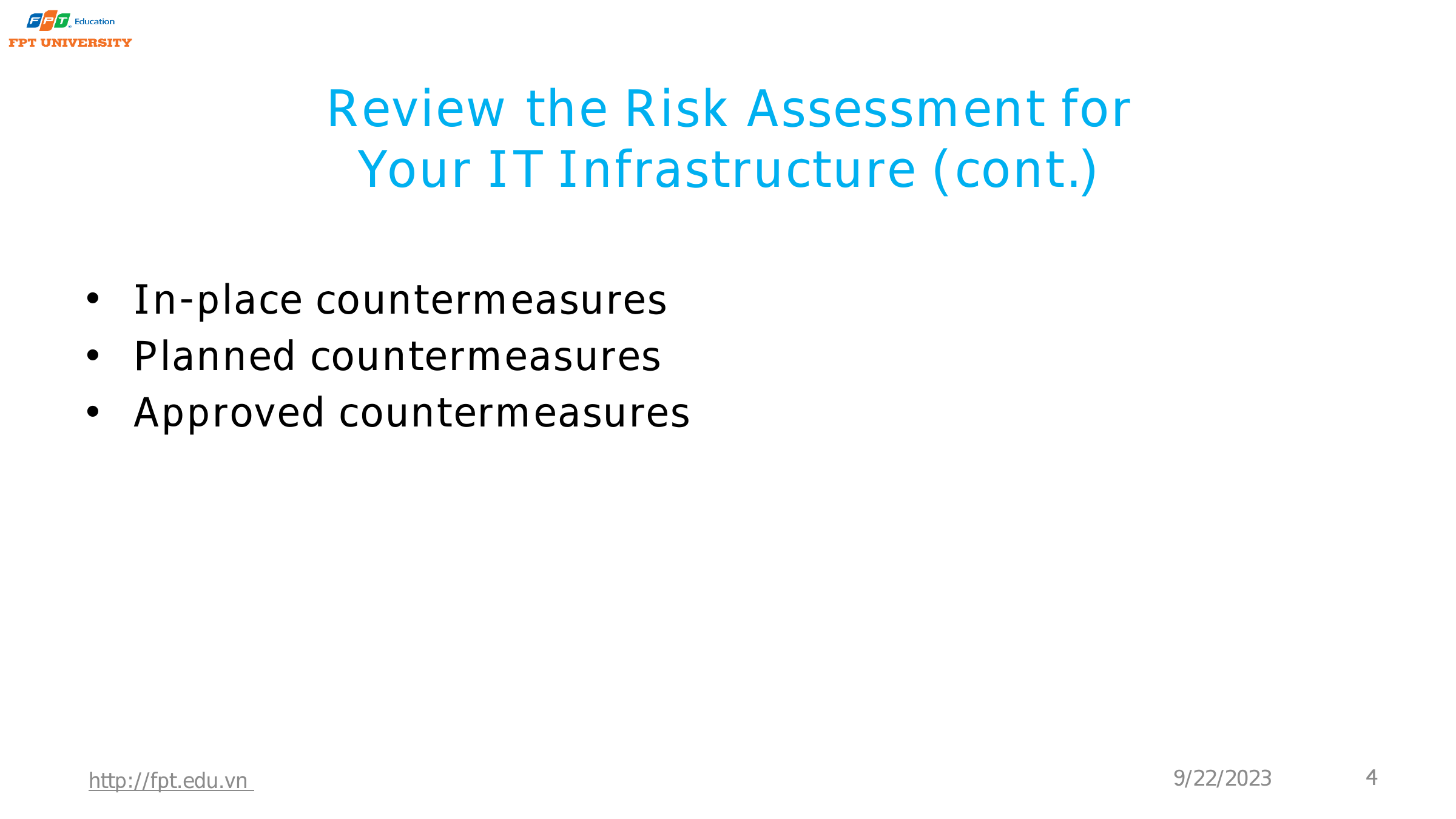

# Review the Risk Assessment for Your IT Infrastructure (cont.)
In-place countermeasures
Planned countermeasures
Approved countermeasures
http://fpt.edu.vn
9/22/2023
4